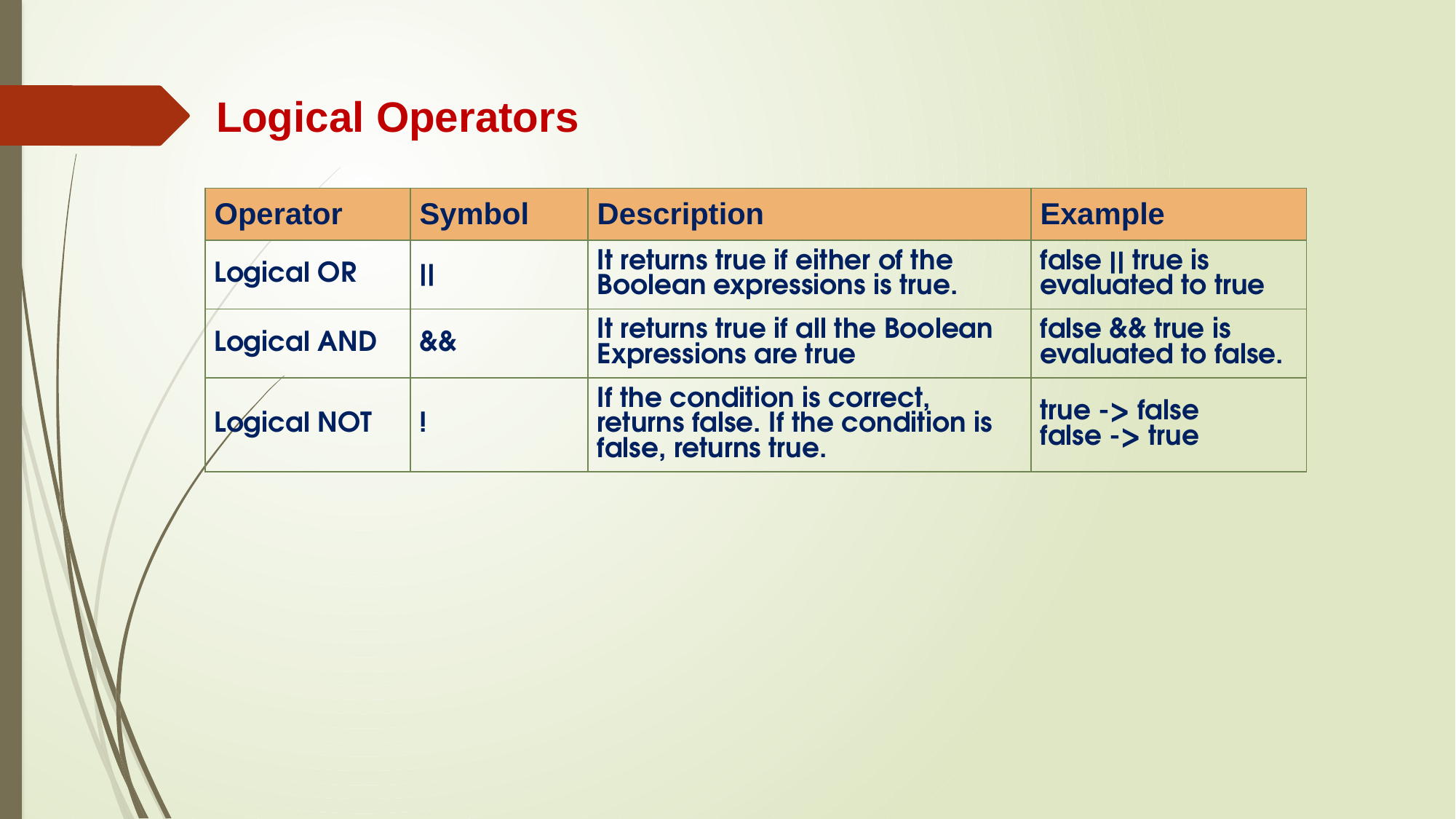

# Logical Operators
| Operator | Symbol | Description | Example |
| --- | --- | --- | --- |
| Logical OR | || | It returns true if either of the Boolean expressions is true. | false || true is evaluated to true |
| Logical AND | && | It returns true if all the Boolean Expressions are true | false && true is evaluated to false. |
| Logical NOT | ! | If the condition is correct, returns false. If the condition is false, returns true. | true -> false false -> true |